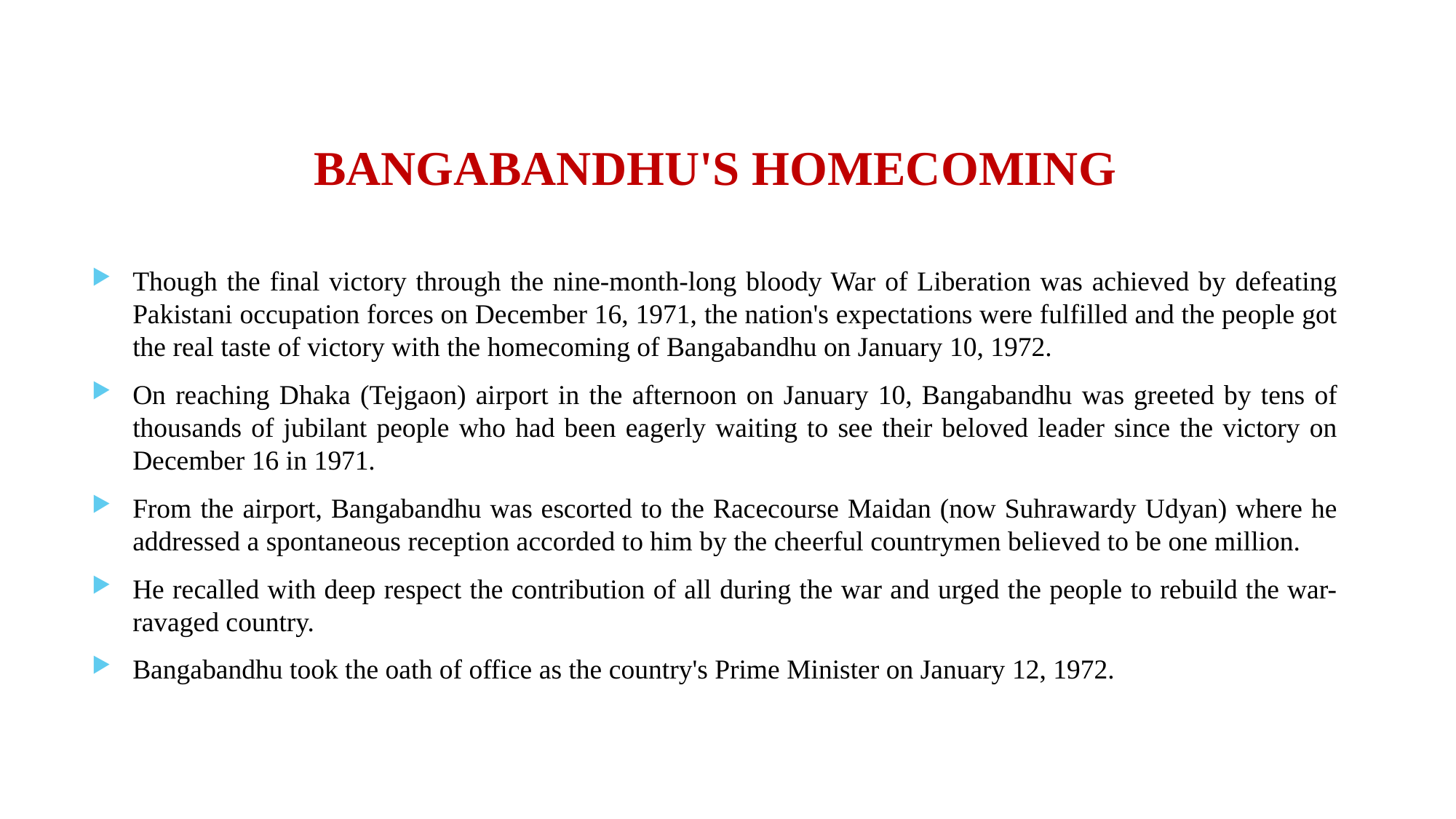

# BANGABANDHU'S HOMECOMING
Though the final victory through the nine-month-long bloody War of Liberation was achieved by defeating Pakistani occupation forces on December 16, 1971, the nation's expectations were fulfilled and the people got the real taste of victory with the homecoming of Bangabandhu on January 10, 1972.
On reaching Dhaka (Tejgaon) airport in the afternoon on January 10, Bangabandhu was greeted by tens of thousands of jubilant people who had been eagerly waiting to see their beloved leader since the victory on December 16 in 1971.
From the airport, Bangabandhu was escorted to the Racecourse Maidan (now Suhrawardy Udyan) where he addressed a spontaneous reception accorded to him by the cheerful countrymen believed to be one million.
He recalled with deep respect the contribution of all during the war and urged the people to rebuild the war-ravaged country.
Bangabandhu took the oath of office as the country's Prime Minister on January 12, 1972.